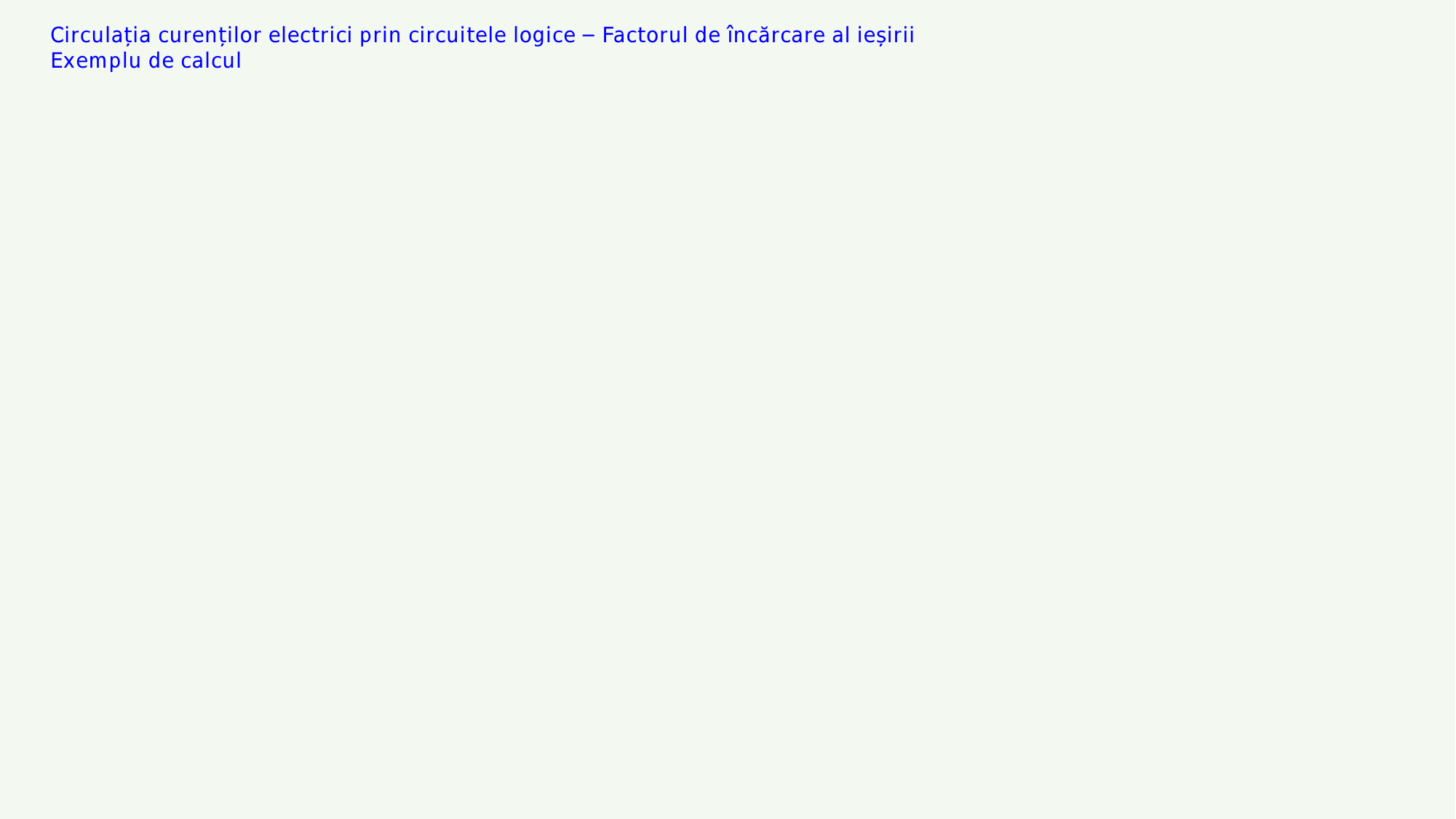

Circulația curenților electrici prin circuitele logice – Factorul de încărcare al ieșirii
Exemplu de calcul